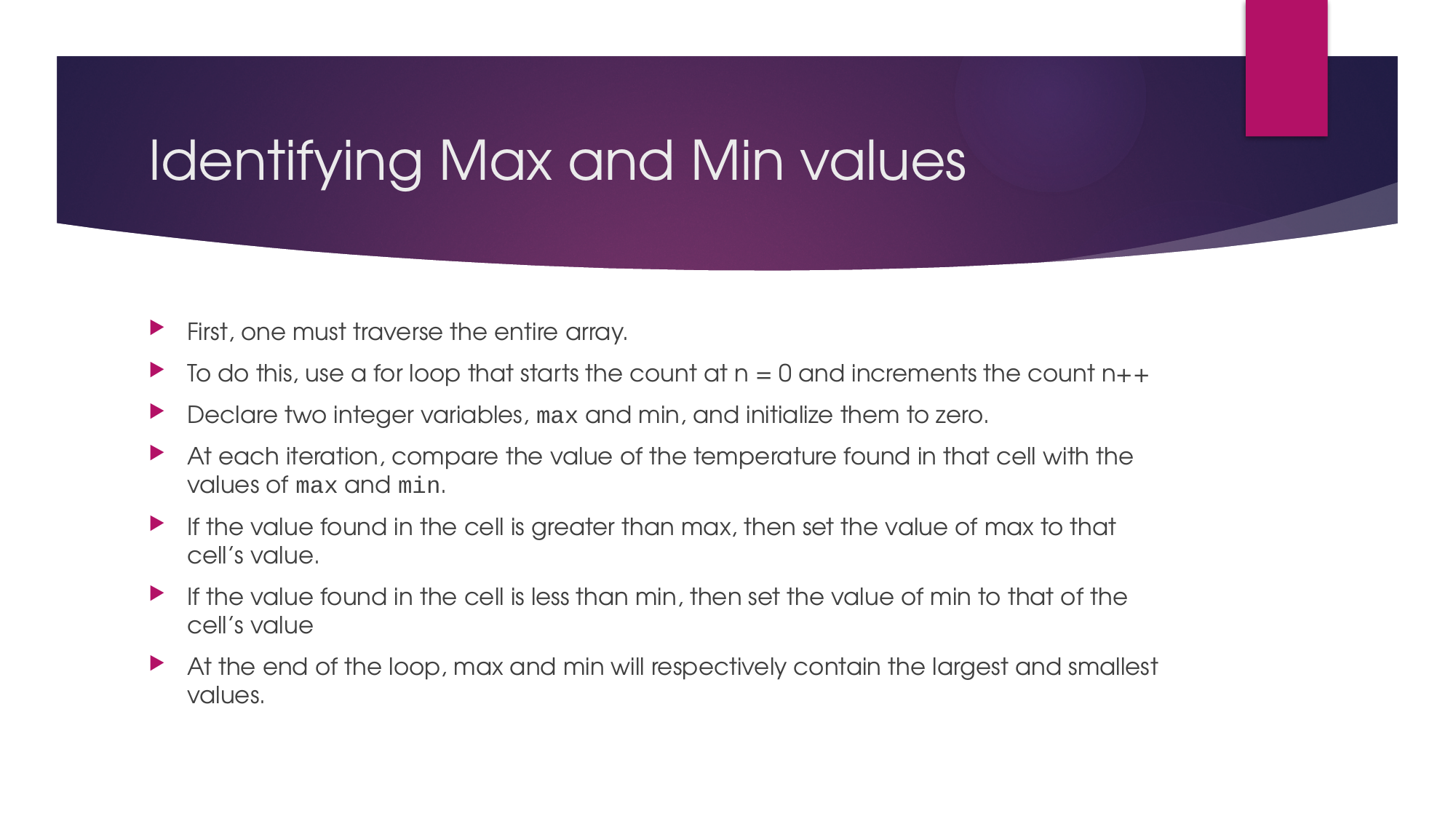

# Identifying Max and Min values
First, one must traverse the entire array.
To do this, use a for loop that starts the count at n = 0 and increments the count n++
Declare two integer variables, max and min, and initialize them to zero.
At each iteration, compare the value of the temperature found in that cell with the values of max and min.
If the value found in the cell is greater than max, then set the value of max to that cell’s value.
If the value found in the cell is less than min, then set the value of min to that of the cell’s value
At the end of the loop, max and min will respectively contain the largest and smallest values.